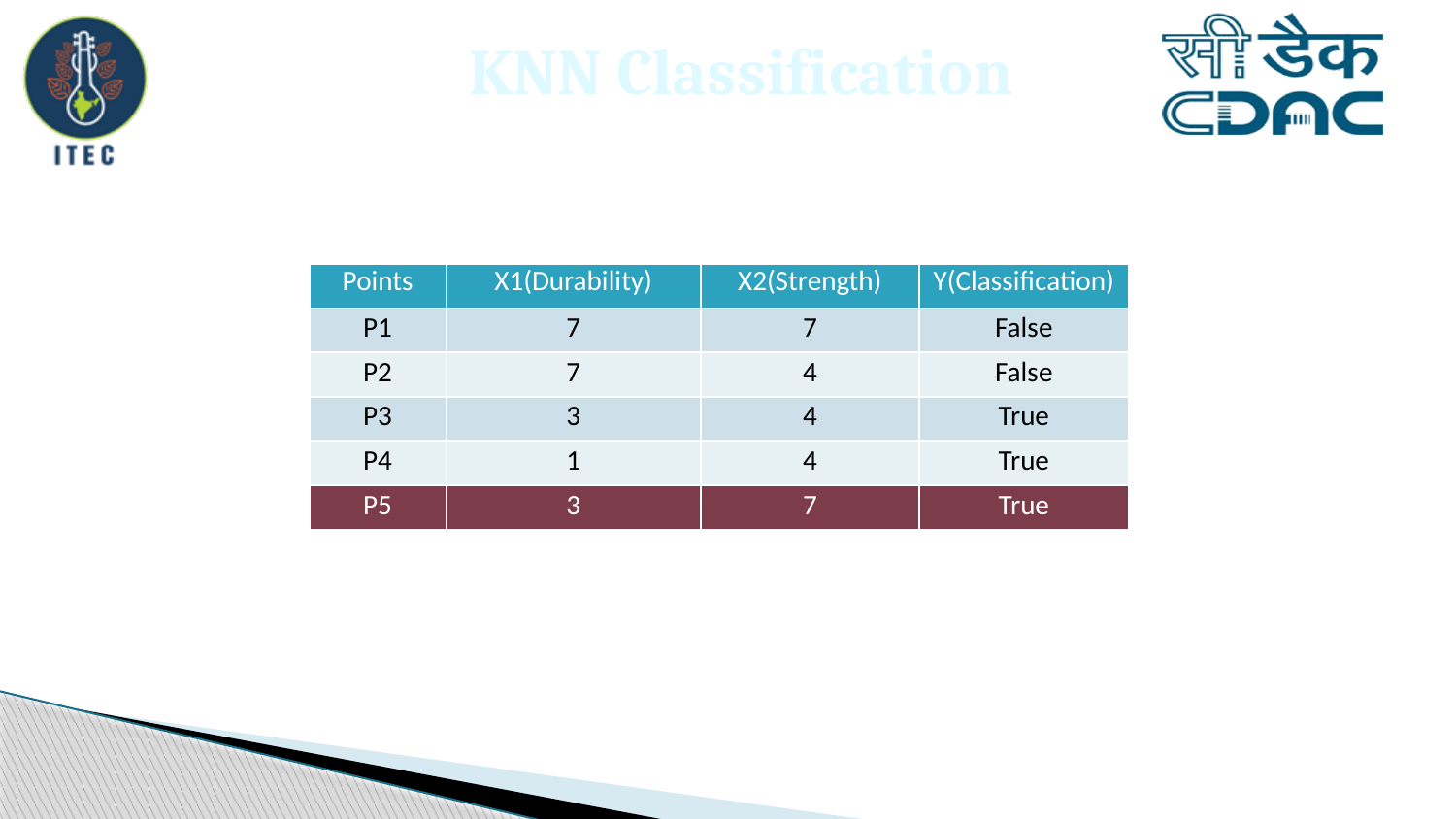

# KNN Classification
| Points | X1(Durability) | X2(Strength) | Y(Classification) |
| --- | --- | --- | --- |
| P1 | 7 | 7 | False |
| P2 | 7 | 4 | False |
| P3 | 3 | 4 | True |
| P4 | 1 | 4 | True |
| P5 | 3 | 7 | True |